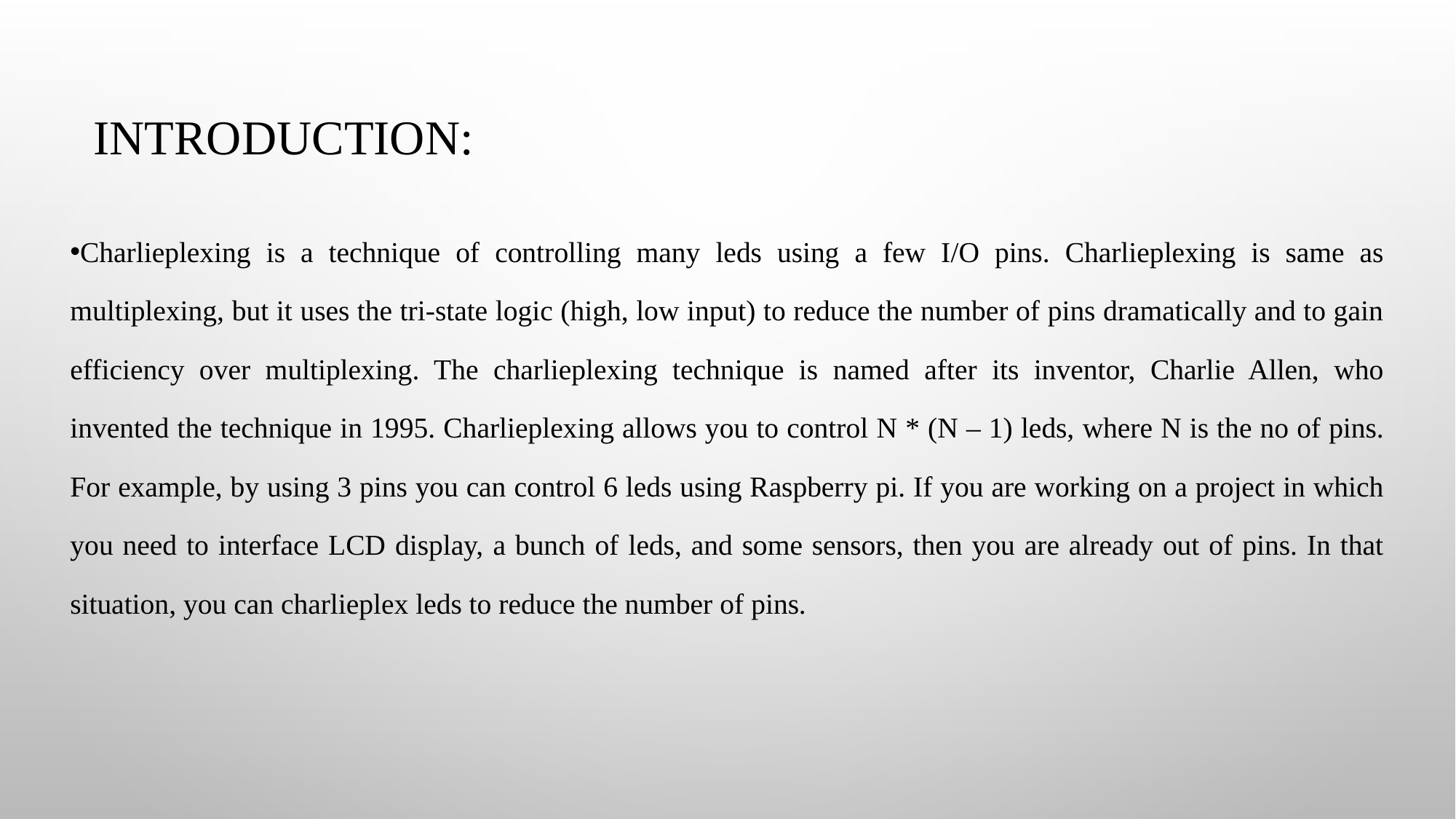

# INTRODUCTION:
Charlieplexing is a technique of controlling many leds using a few I/O pins. Charlieplexing is same as multiplexing, but it uses the tri-state logic (high, low input) to reduce the number of pins dramatically and to gain efficiency over multiplexing. The charlieplexing technique is named after its inventor, Charlie Allen, who invented the technique in 1995. Charlieplexing allows you to control N * (N – 1) leds, where N is the no of pins. For example, by using 3 pins you can control 6 leds using Raspberry pi. If you are working on a project in which you need to interface LCD display, a bunch of leds, and some sensors, then you are already out of pins. In that situation, you can charlieplex leds to reduce the number of pins.